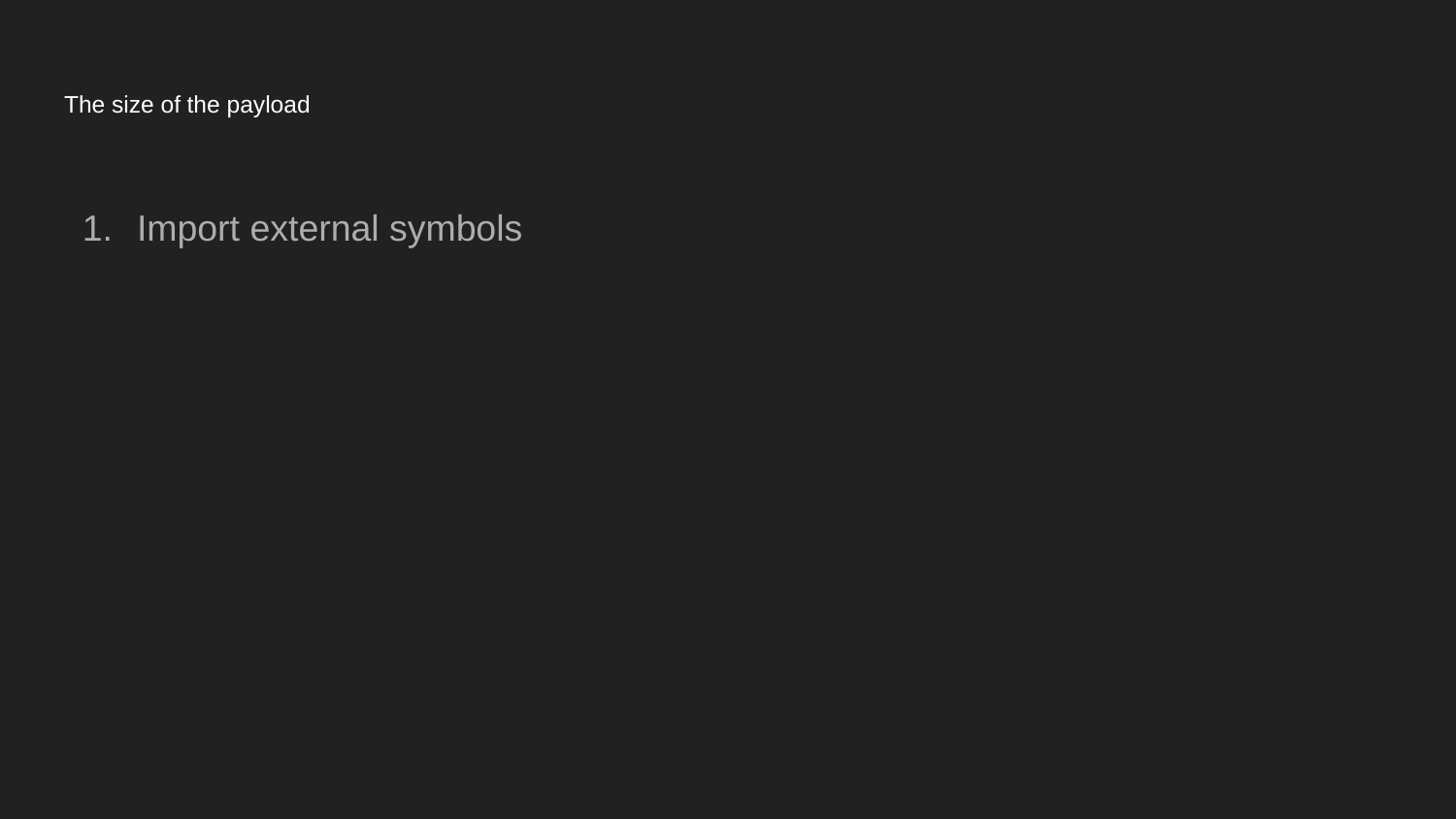

# The size of the payload

Import external symbols